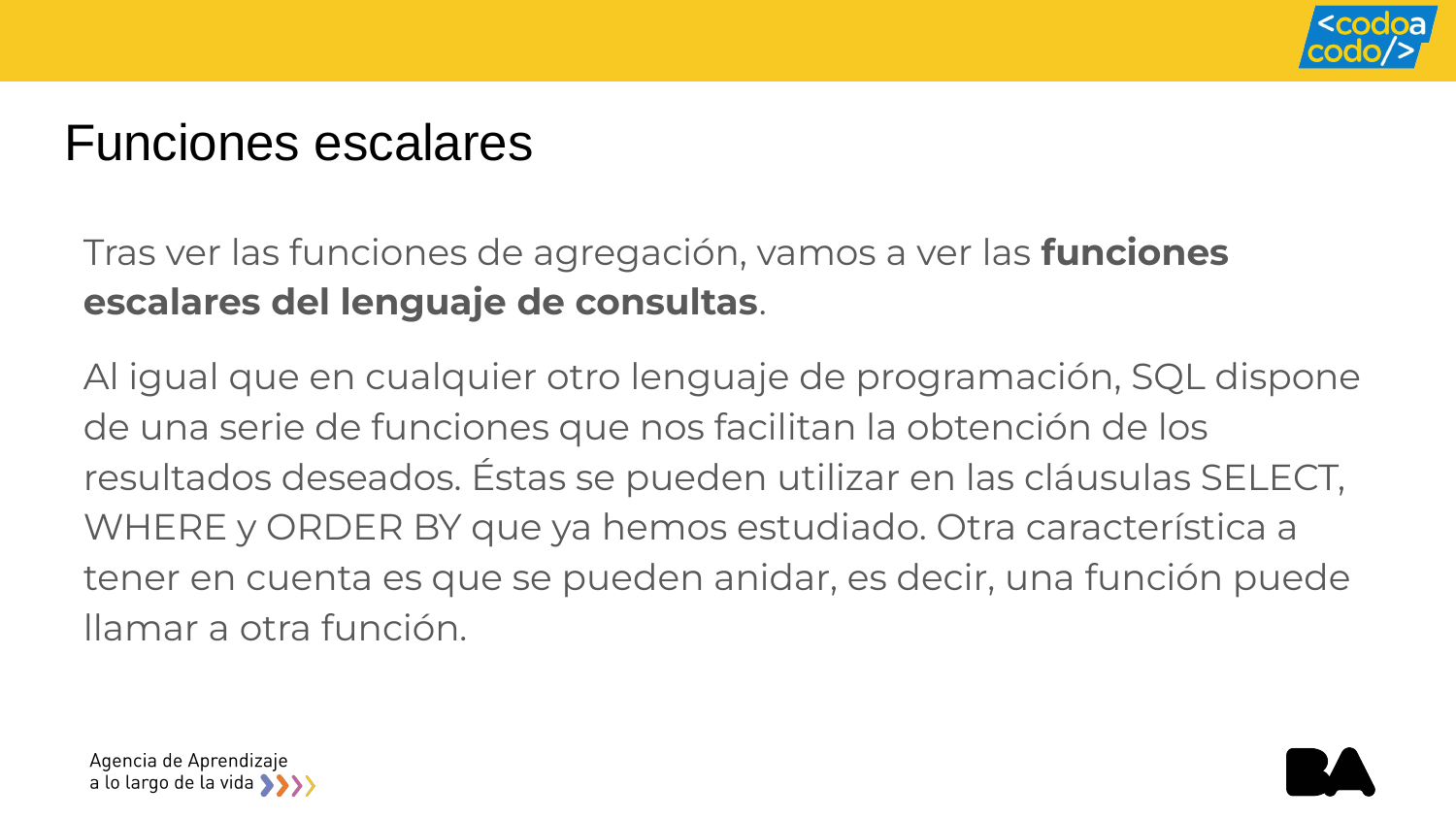

# Funciones escalares
Tras ver las funciones de agregación, vamos a ver las funciones escalares del lenguaje de consultas.
Al igual que en cualquier otro lenguaje de programación, SQL dispone de una serie de funciones que nos facilitan la obtención de los resultados deseados. Éstas se pueden utilizar en las cláusulas SELECT, WHERE y ORDER BY que ya hemos estudiado. Otra característica a tener en cuenta es que se pueden anidar, es decir, una función puede llamar a otra función.